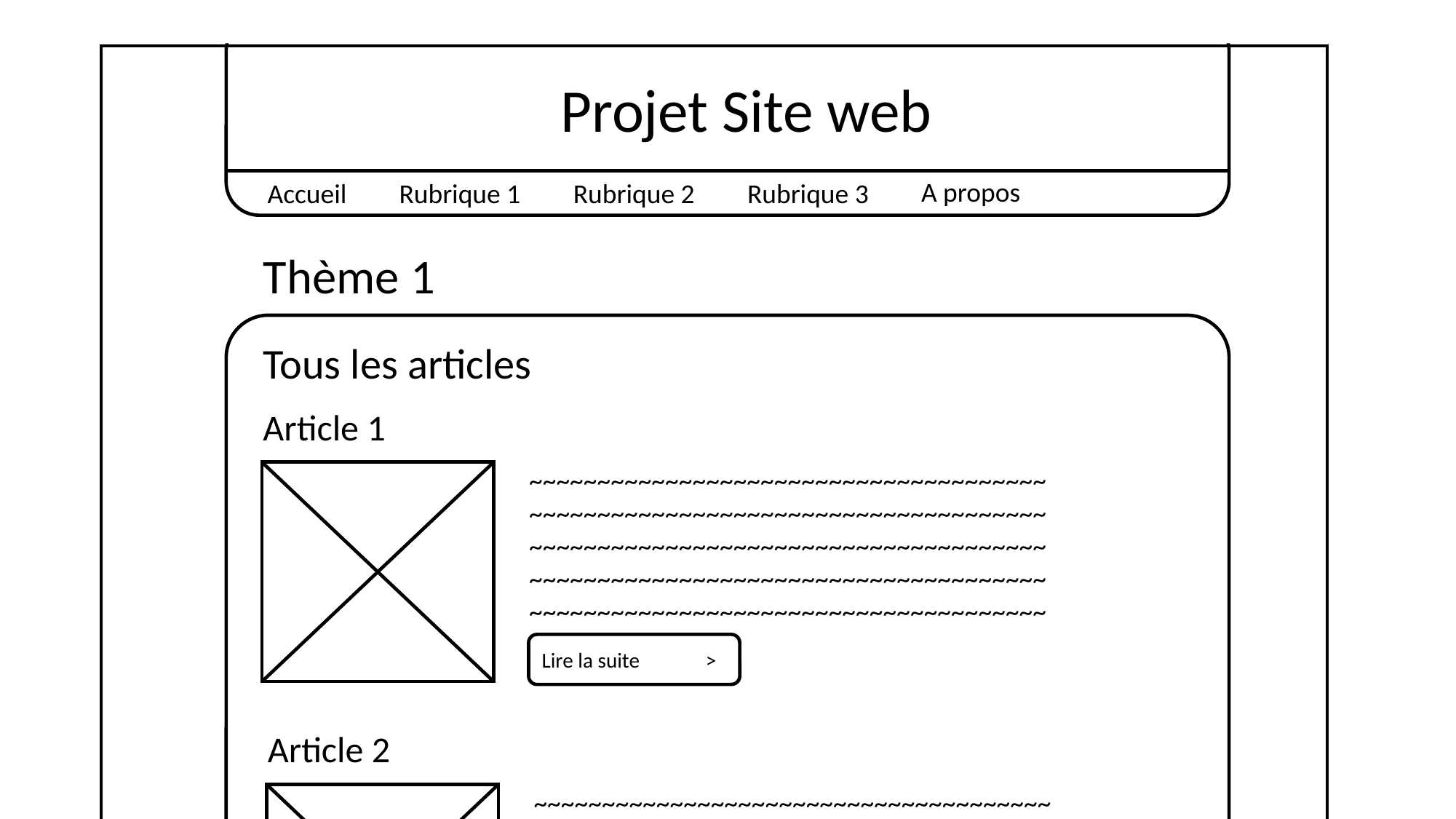

Projet Site web
A propos
Rubrique 2
Rubrique 3
Accueil
Rubrique 1
Rubrique 2
Rubrique 3
Thème 1
~~~~~~~~~~~~~~~~~~~
~~~~~~~~~~~~~~~~~~~
~~~~~~~~~~~~~~~~~~~
~~~~~~~~~~~~~~~~~~~
~~~~~~~~~~~~~~~~~~~
~~~~~~~~~~~~~~~~~~~
~~~~~~~~~~~~~~~~~~~
~~~~~~~~~~~~~~~~~~~
~~~~~~~~~~~~~~~~~~~
~~~~~~~~~~~~~~~~~~~
~~~~~~~~~~~~~~~~~~~
~~~~~~~~~~~~~~~~~~~

Tous les articles
Article 1
~~~~~~~~~~~~~~~~~~~~~~~~~~~~~~~~~~~~~~
~~~~~~~~~~~~~~~~~~~~~~~~~~~~~~~~~~~~~~
~~~~~~~~~~~~~~~~~~~~~~~~~~~~~~~~~~~~~~
~~~~~~~~~~~~~~~~~~~~~~~~~~~~~~~~~~~~~~
~~~~~~~~~~~~~~~~~~~~~~~~~~~~~~~~~~~~~~

Tous les articles         >
Tous les articles         >
Lire la suite              >
Article 2
~~~~~~~~~~~~~~~~~~~~~~~~~~~~~~~~~~~~~~
~~~~~~~~~~~~~~~~~~~~~~~~~~~~~~~~~~~~~~
~~~~~~~~~~~~~~~~~~~~~~~~~~~~~~~~~~~~~~
~~~~~~~~~~~~~~~~~~~~~~~~~~~~~~~~~~~~~~
~~~~~~~~~~~~~~~~~~~~~~~~~~~~~~~~~~~~~~

Lire la suite              >
BUT INFO 1A
Hugo COLLIN, Xin ZHANG